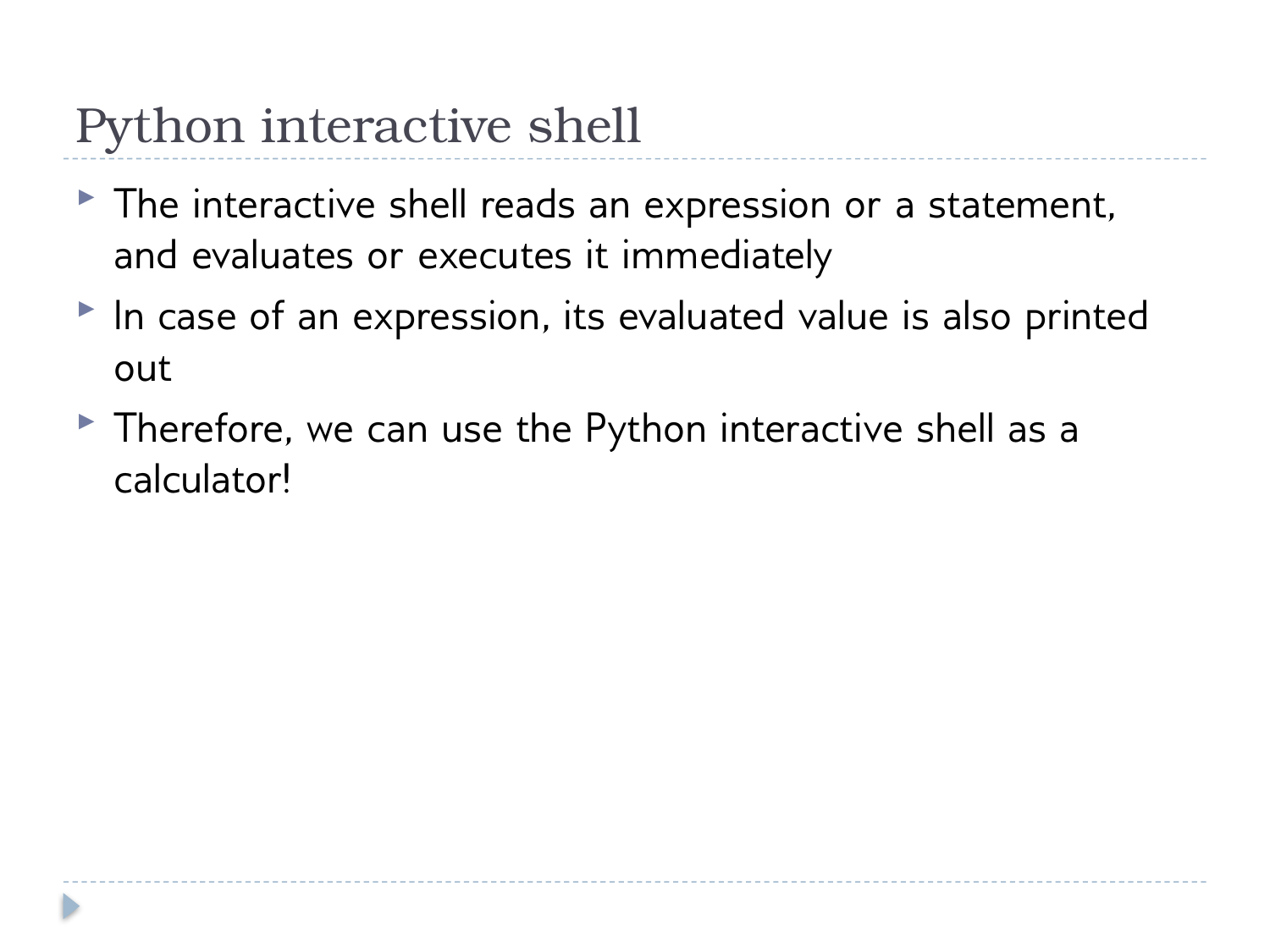

# Python interactive shell
The interactive shell reads an expression or a statement, and evaluates or executes it immediately
In case of an expression, its evaluated value is also printed out
Therefore, we can use the Python interactive shell as a calculator!